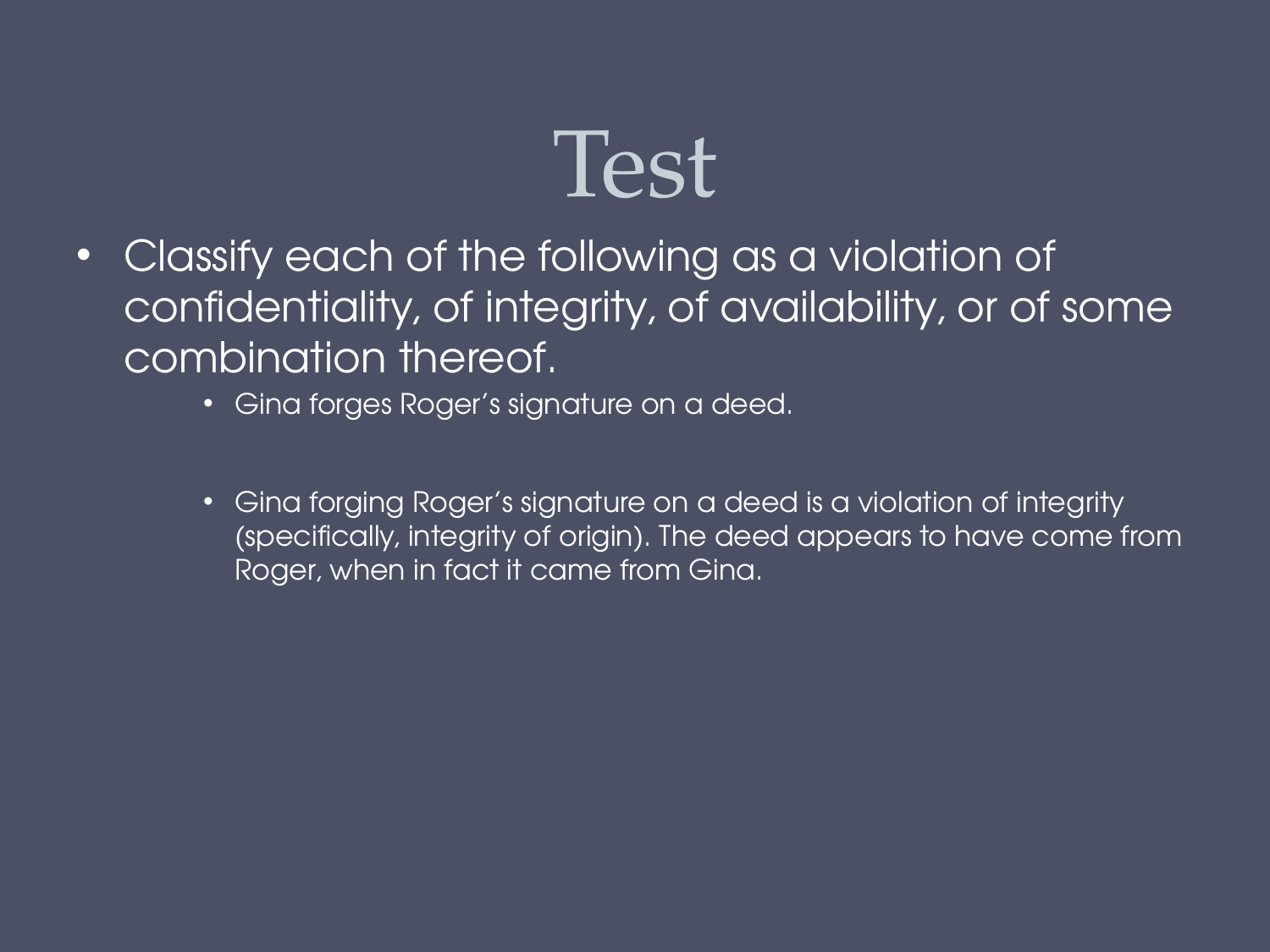

# Test
Classify each of the following as a violation of confidentiality, of integrity, of availability, or of some combination thereof.
Gina forges Roger’s signature on a deed.

Gina forging Roger’s signature on a deed is a violation of integrity (specifically, integrity of origin). The deed appears to have come from Roger, when in fact it came from Gina.